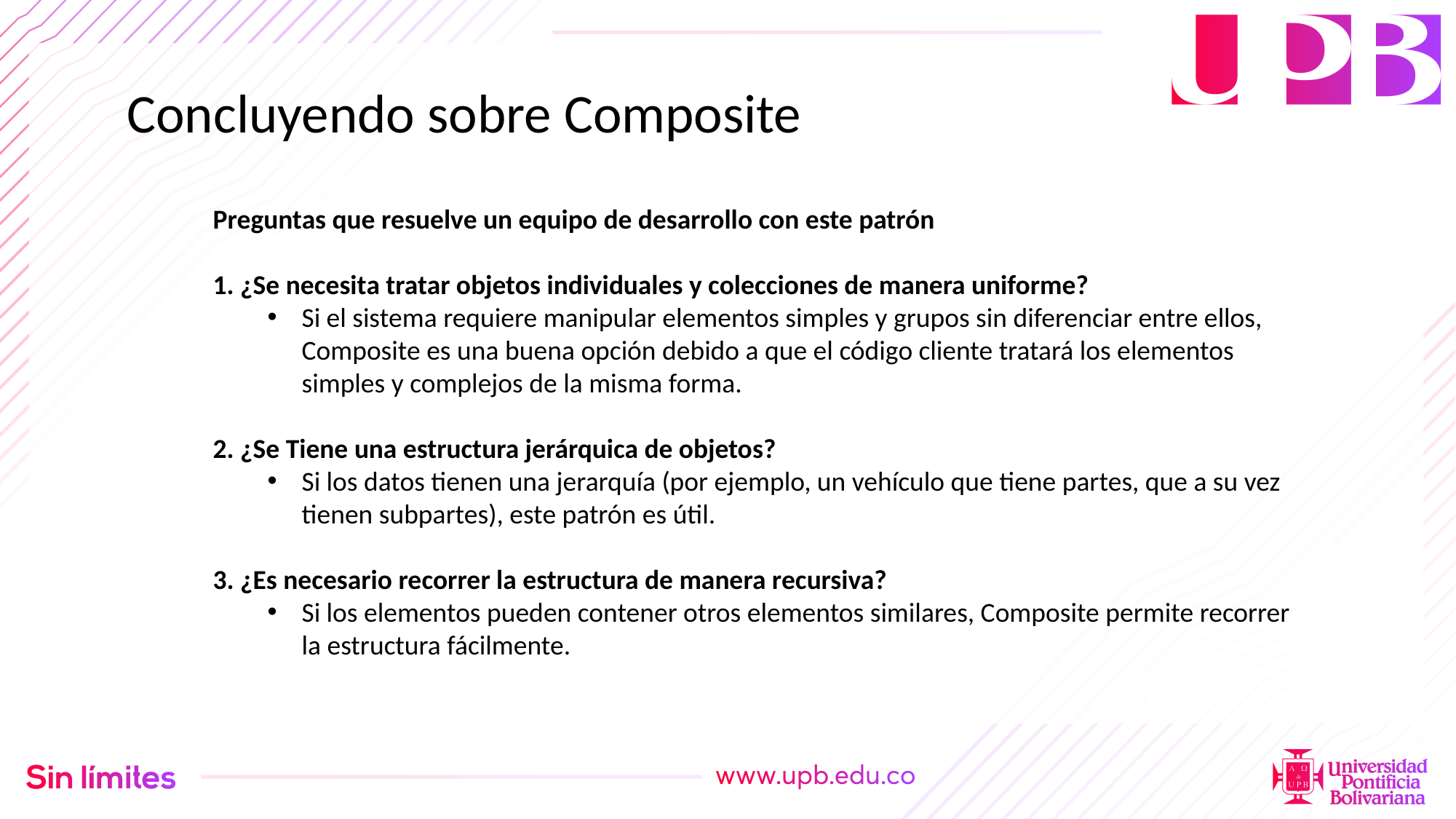

Concluyendo sobre Composite
Preguntas que resuelve un equipo de desarrollo con este patrón

1. ¿Se necesita tratar objetos individuales y colecciones de manera uniforme?
Si el sistema requiere manipular elementos simples y grupos sin diferenciar entre ellos, Composite es una buena opción debido a que el código cliente tratará los elementos simples y complejos de la misma forma.

2. ¿Se Tiene una estructura jerárquica de objetos?
Si los datos tienen una jerarquía (por ejemplo, un vehículo que tiene partes, que a su vez tienen subpartes), este patrón es útil.

3. ¿Es necesario recorrer la estructura de manera recursiva?
Si los elementos pueden contener otros elementos similares, Composite permite recorrer la estructura fácilmente.